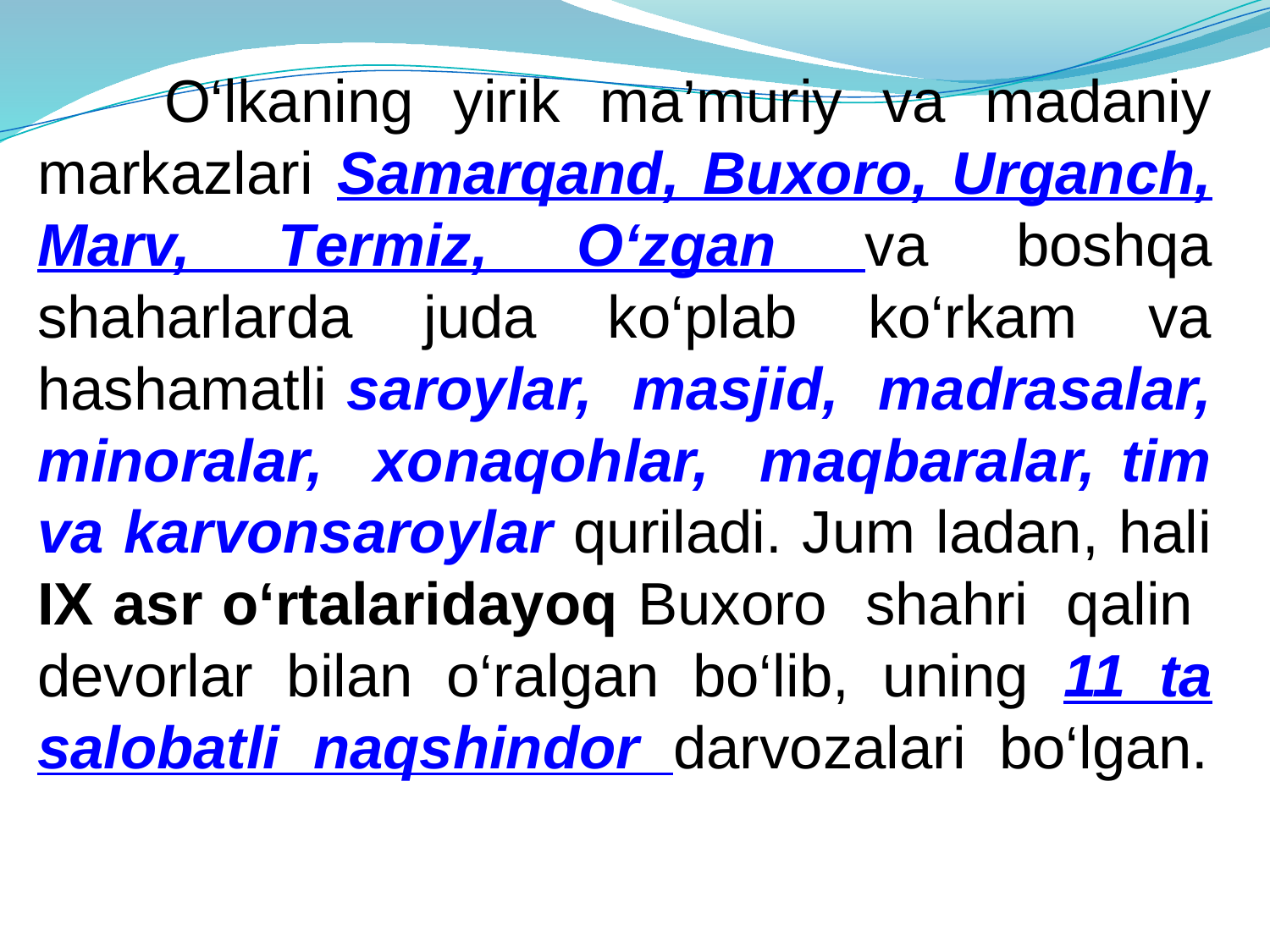

O‘lkaning yirik ma’muriy va madaniy markazlari Samarqand, Buxoro, Urganch, Marv, Tеrmiz, O‘zgan va boshqa shaharlarda juda ko‘plab ko‘rkam va hashamatli saroylar,  masjid,  madrasalar, minoralar,  xonaqohlar,  maqbaralar, tim va karvonsaroylar quriladi. Jum ladan, hali IX asr o‘rtalaridayoq Buxoro  shahri  qalin  dеvorlar  bilan  o‘ralgan  bo‘lib,  uning  11  ta salobatli  naqshindor  darvozalari  bo‘lgan.